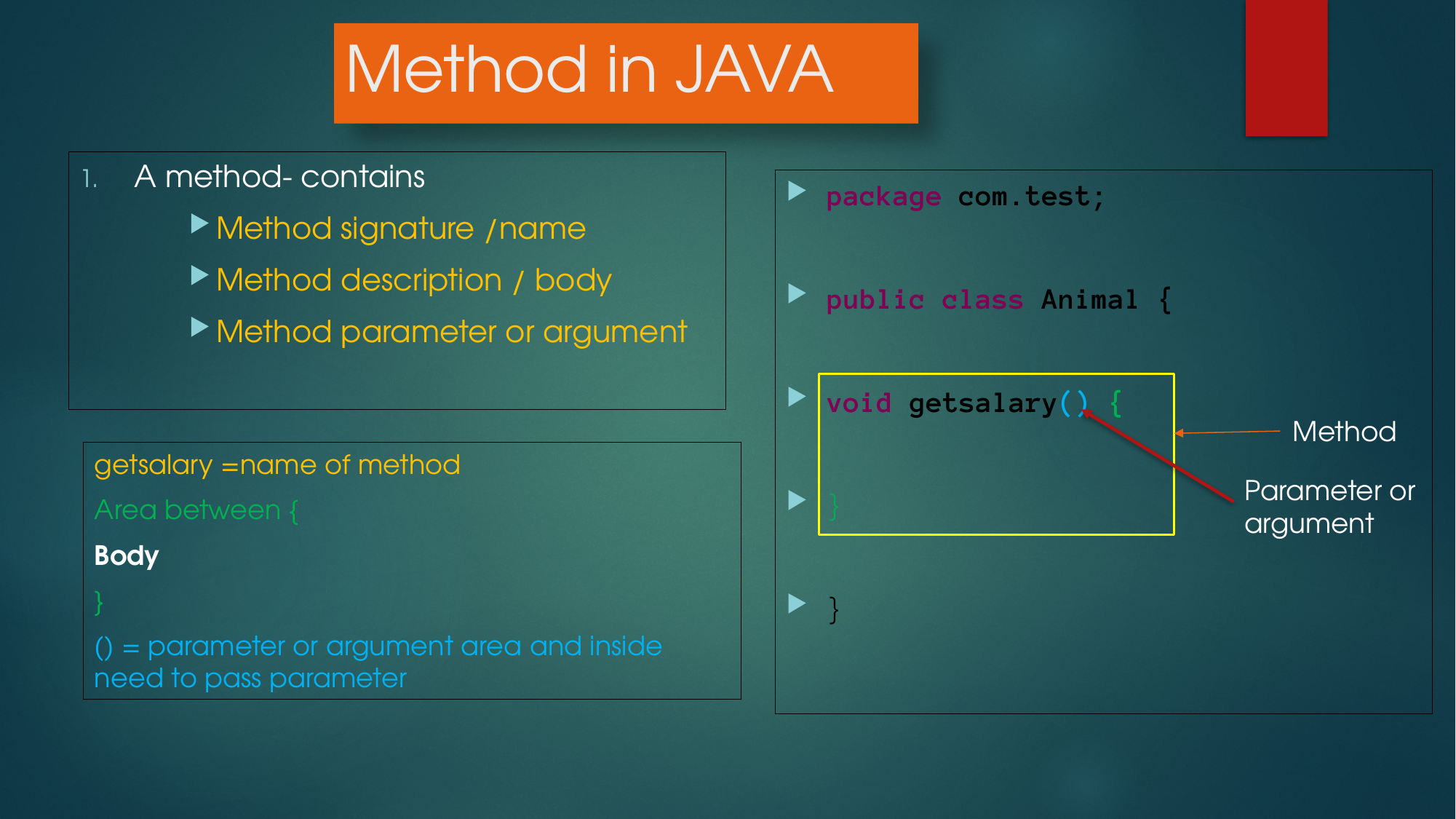

# Method in JAVA
A method- contains
Method signature /name
Method description / body
Method parameter or argument

package com.test;

public class Animal {

void getsalary() {

}

}

Method
getsalary =name of method
Area between {
Body
}
() = parameter or argument area and inside need to pass parameter

Parameter or argument